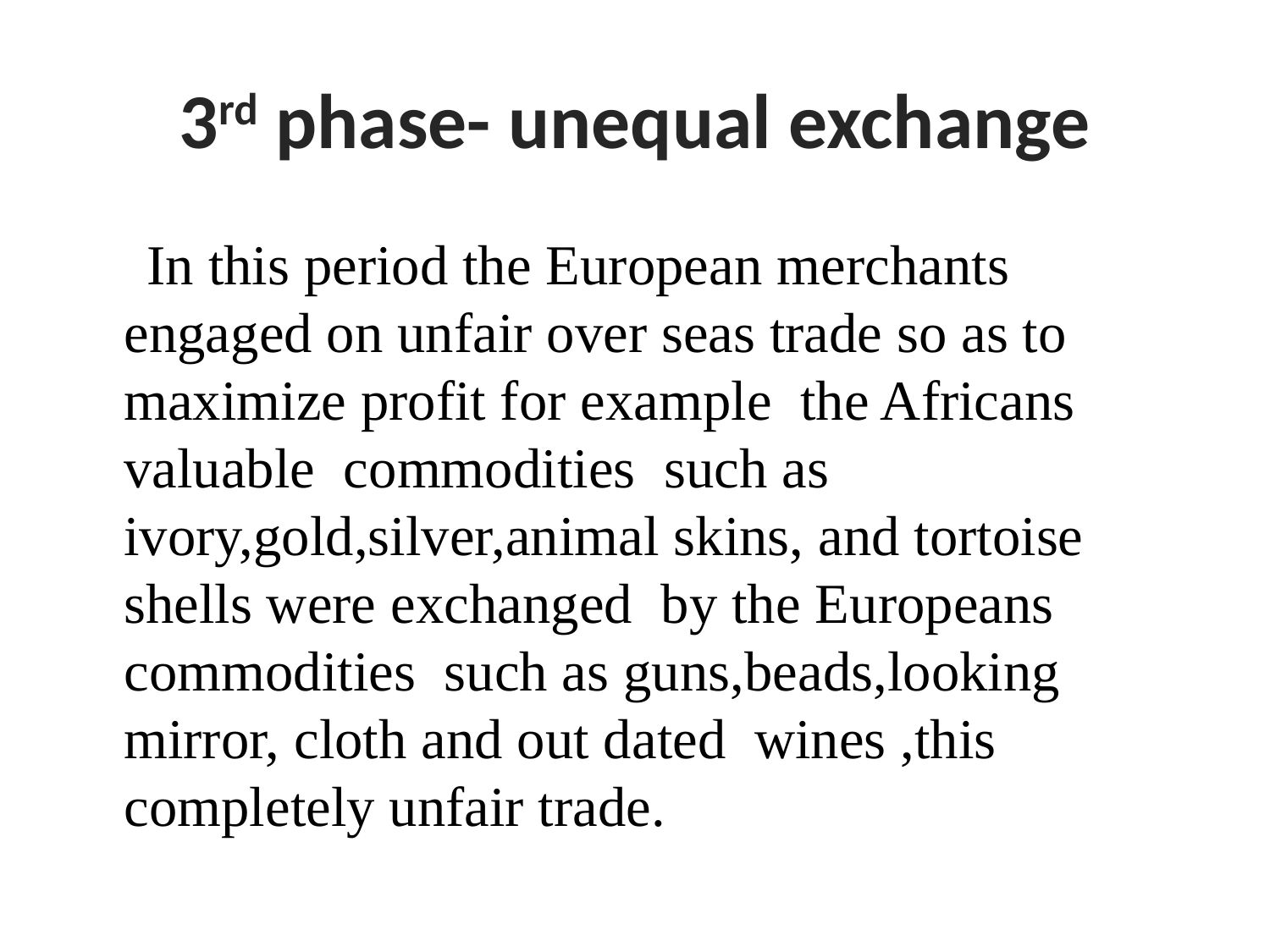

# 3rd phase- unequal exchange
     In this period the European merchants engaged on unfair over seas trade so as to maximize profit for example  the Africans valuable  commodities  such as ivory,gold,silver,animal skins, and tortoise shells were exchanged  by the Europeans  commodities  such as guns,beads,looking mirror, cloth and out dated  wines ,this completely unfair trade.